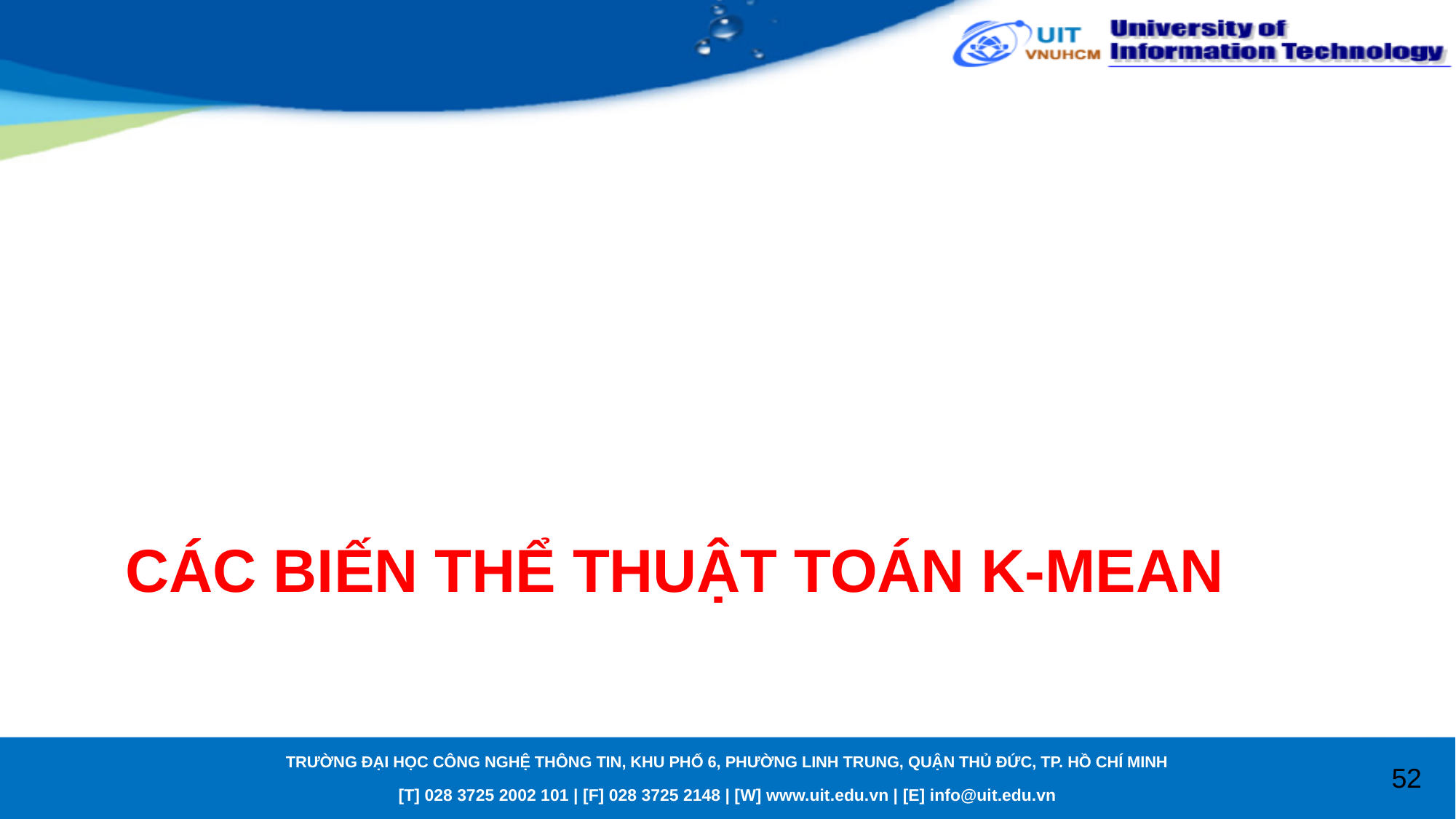

# CÁC BIẾN THỂ THUẬT TOÁN K-MEAN